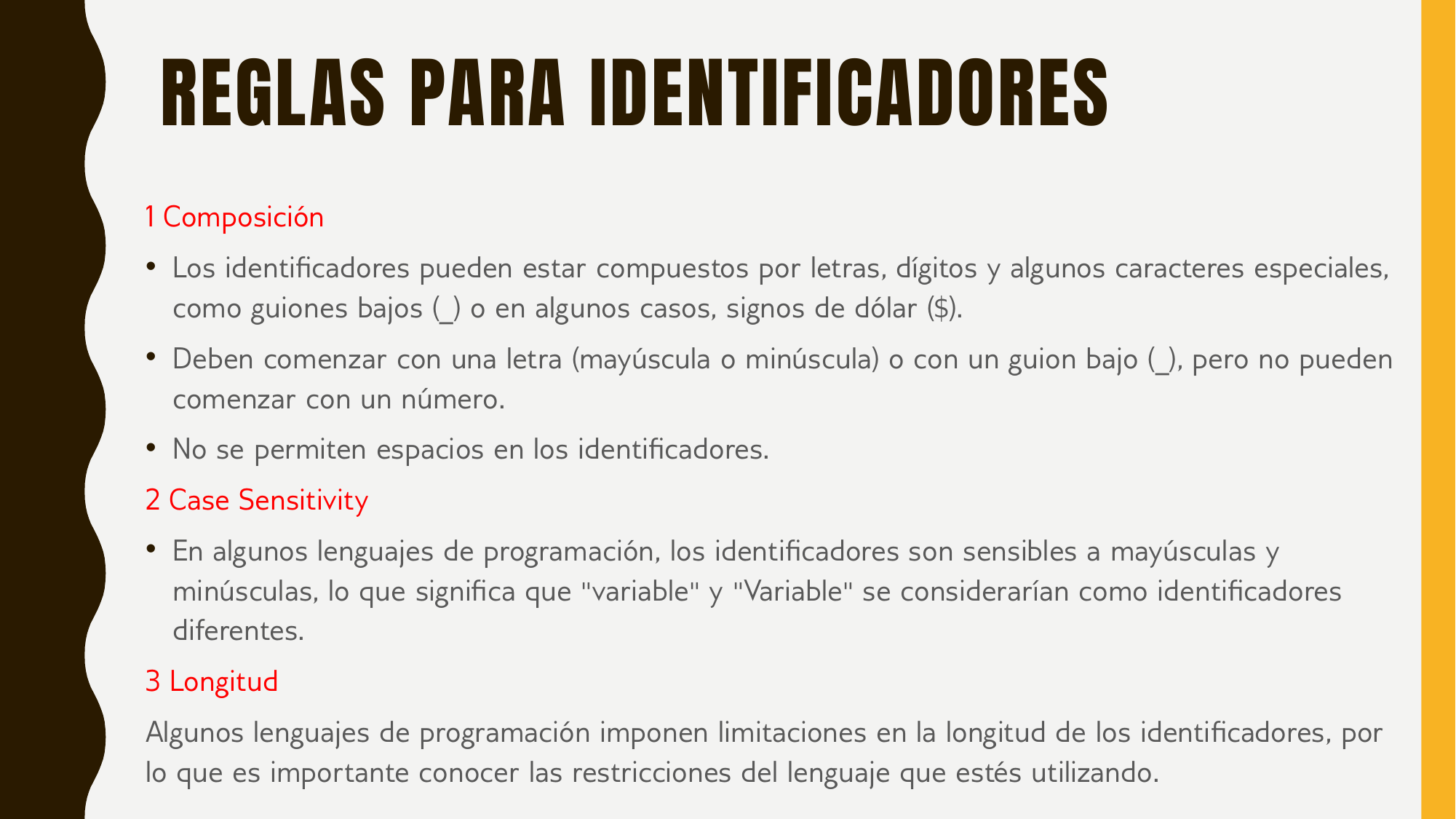

# Reglas para Identificadores
1 Composición
Los identificadores pueden estar compuestos por letras, dígitos y algunos caracteres especiales, como guiones bajos (_) o en algunos casos, signos de dólar ($).
Deben comenzar con una letra (mayúscula o minúscula) o con un guion bajo (_), pero no pueden comenzar con un número.
No se permiten espacios en los identificadores.
2 Case Sensitivity
En algunos lenguajes de programación, los identificadores son sensibles a mayúsculas y minúsculas, lo que significa que "variable" y "Variable" se considerarían como identificadores diferentes.
3 Longitud
Algunos lenguajes de programación imponen limitaciones en la longitud de los identificadores, por lo que es importante conocer las restricciones del lenguaje que estés utilizando.